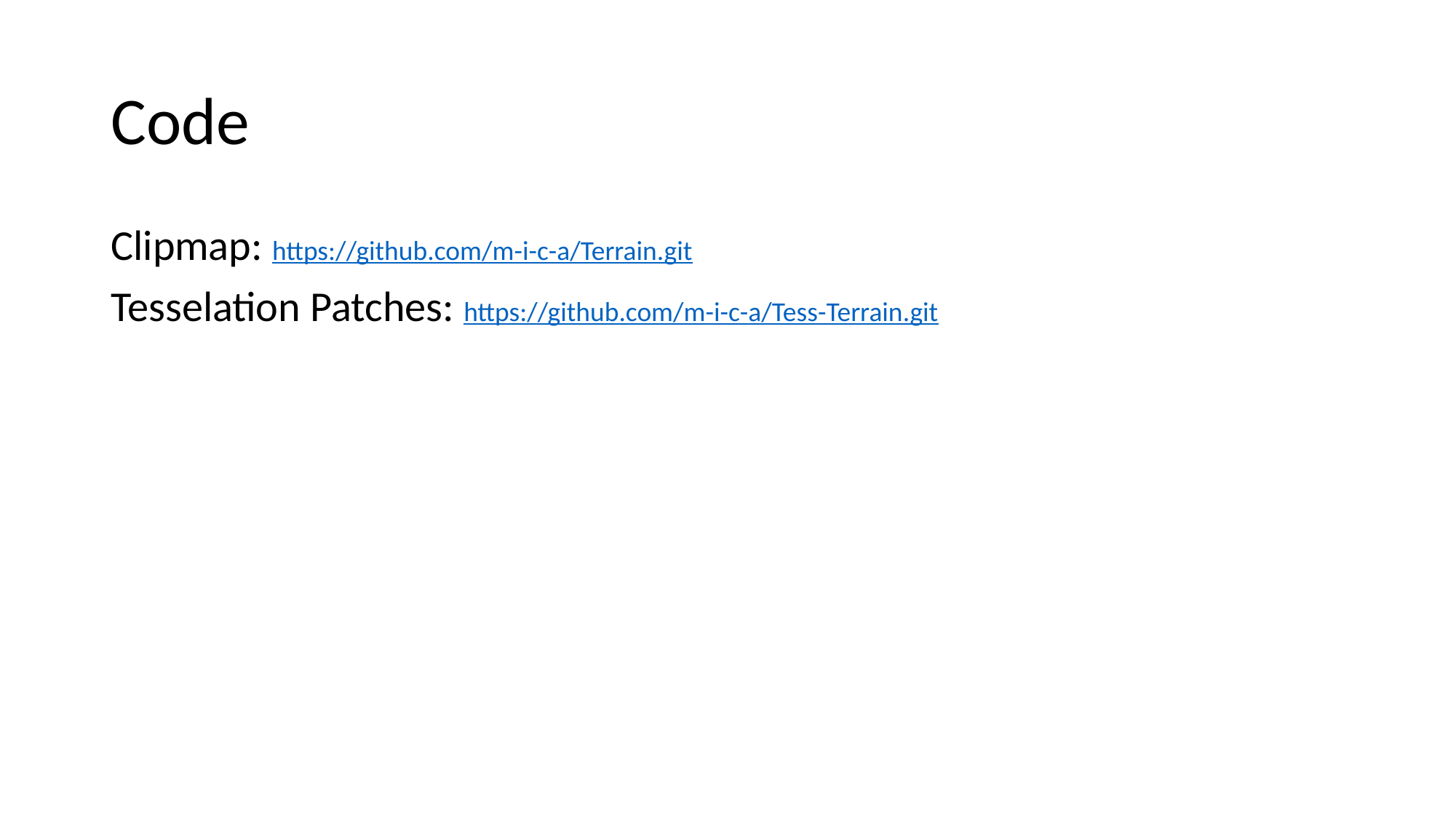

# Code
Clipmap: https://github.com/m-i-c-a/Terrain.git
Tesselation Patches: https://github.com/m-i-c-a/Tess-Terrain.git